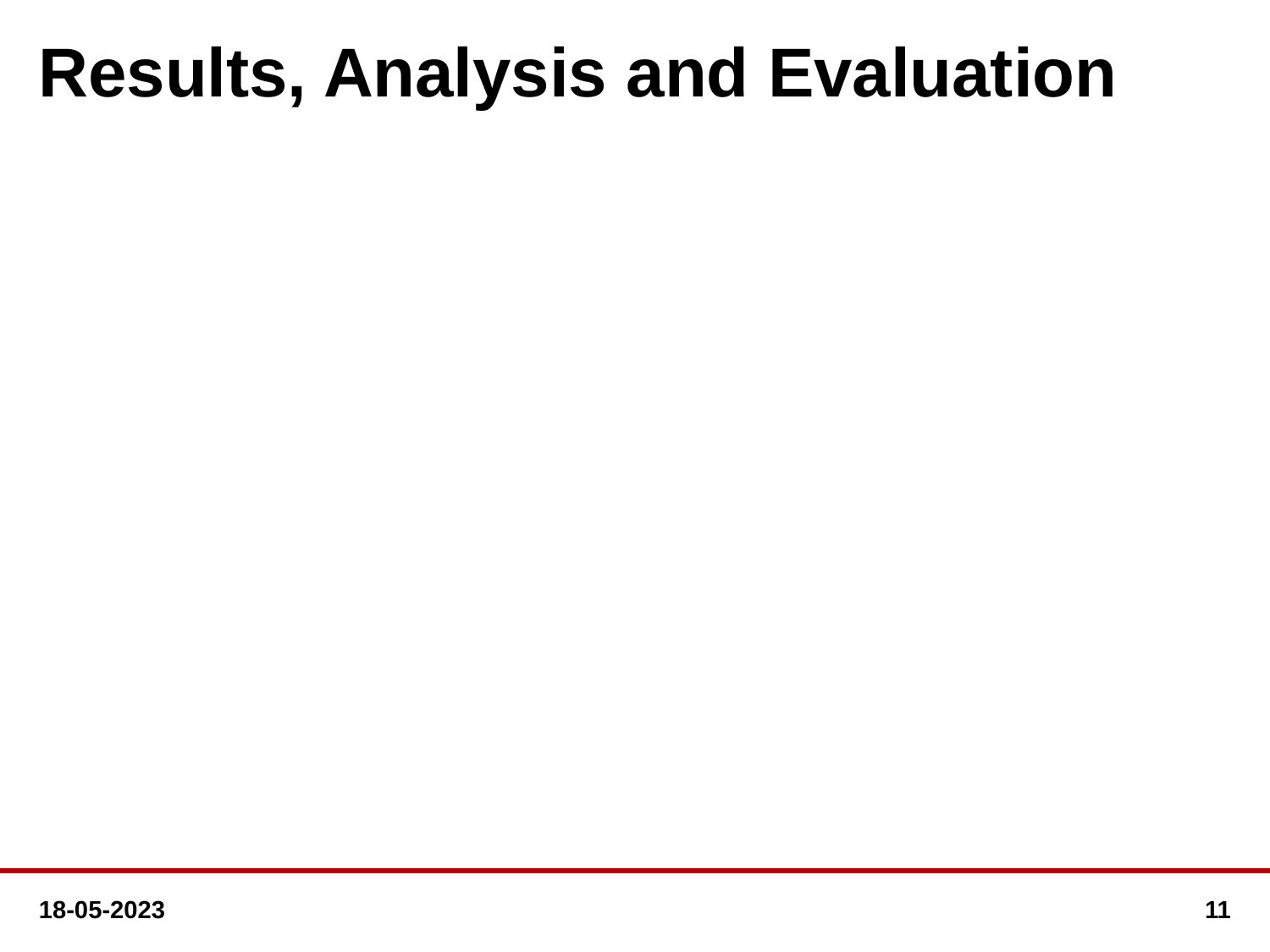

# Results, Analysis and Evaluation
18-05-2023
11